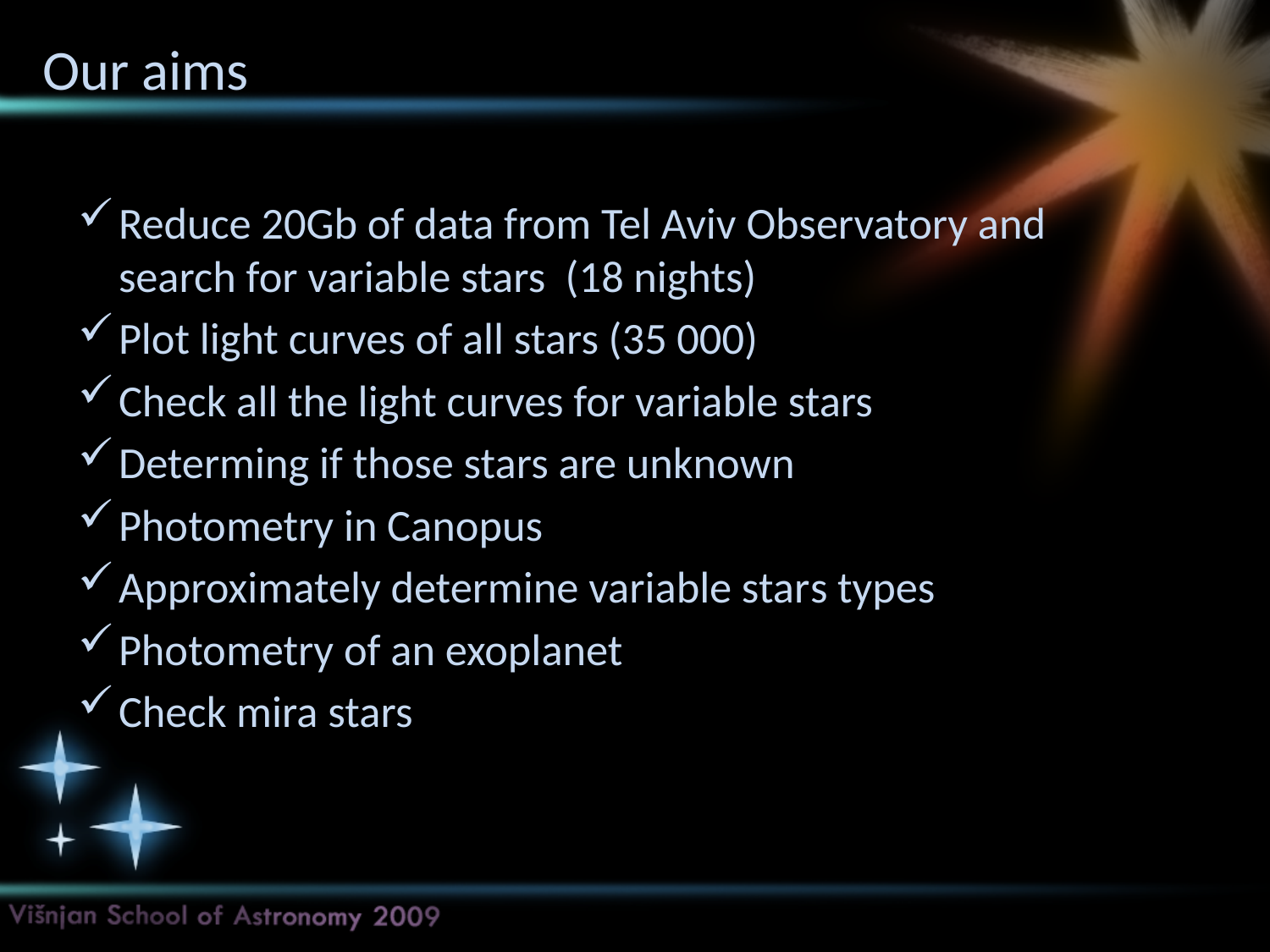

# Our aims
Reduce 20Gb of data from Tel Aviv Observatory and search for variable stars  (18 nights)
Plot light curves of all stars (35 000)
Check all the light curves for variable stars
Determing if those stars are unknown
Photometry in Canopus
Approximately determine variable stars types
Photometry of an exoplanet
Check mira stars